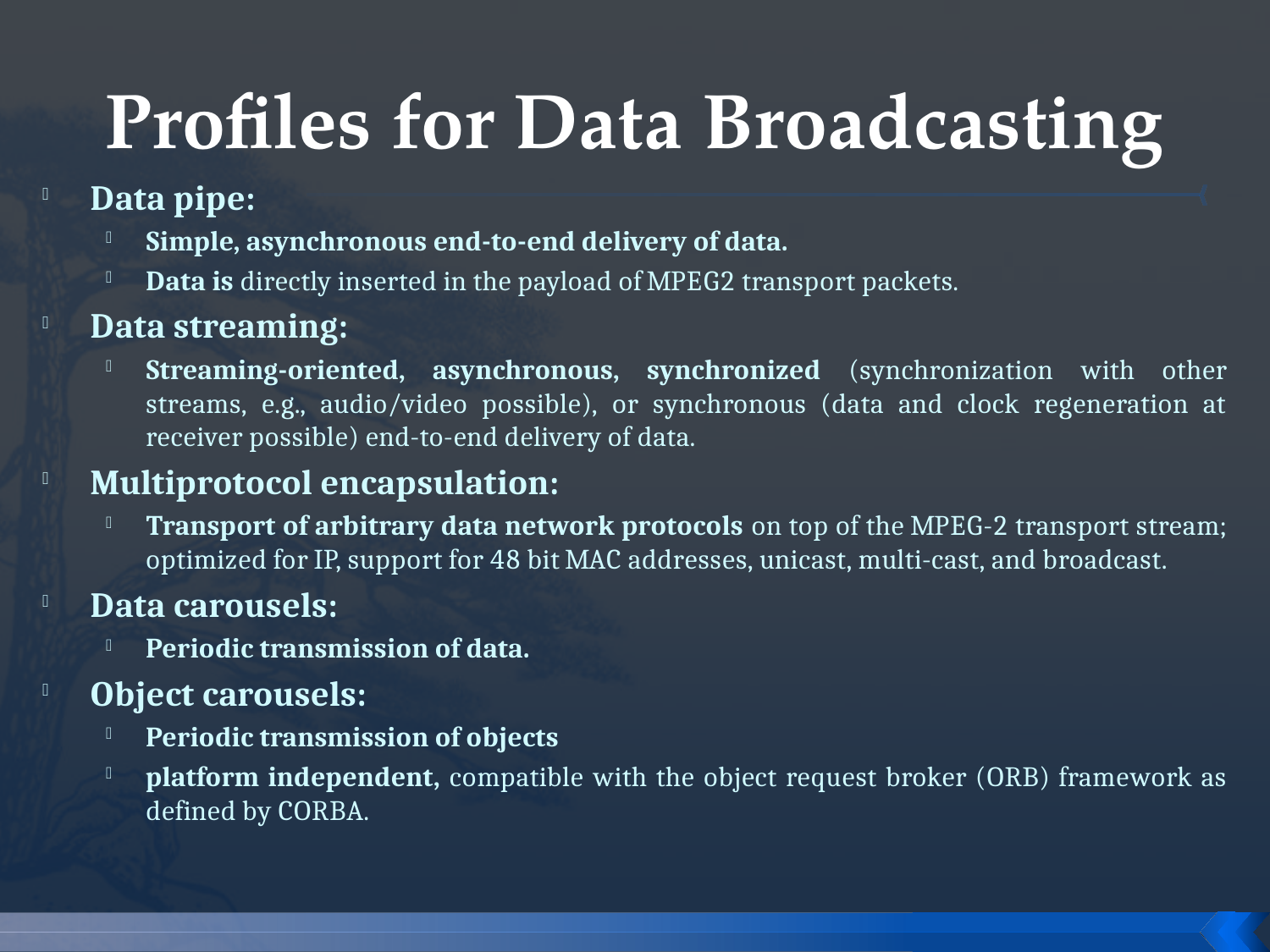

# Profiles for Data Broadcasting
Data pipe:
Simple, asynchronous end-to-end delivery of data.
Data is directly inserted in the payload of MPEG2 transport packets.
Data streaming:
Streaming-oriented, asynchronous, synchronized (synchronization with other streams, e.g., audio/video possible), or synchronous (data and clock regeneration at receiver possible) end-to-end delivery of data.
Multiprotocol encapsulation:
Transport of arbitrary data network protocols on top of the MPEG-2 transport stream; optimized for IP, support for 48 bit MAC addresses, unicast, multi-cast, and broadcast.
Data carousels:
Periodic transmission of data.
Object carousels:
Periodic transmission of objects
platform independent, compatible with the object request broker (ORB) framework as defined by CORBA.